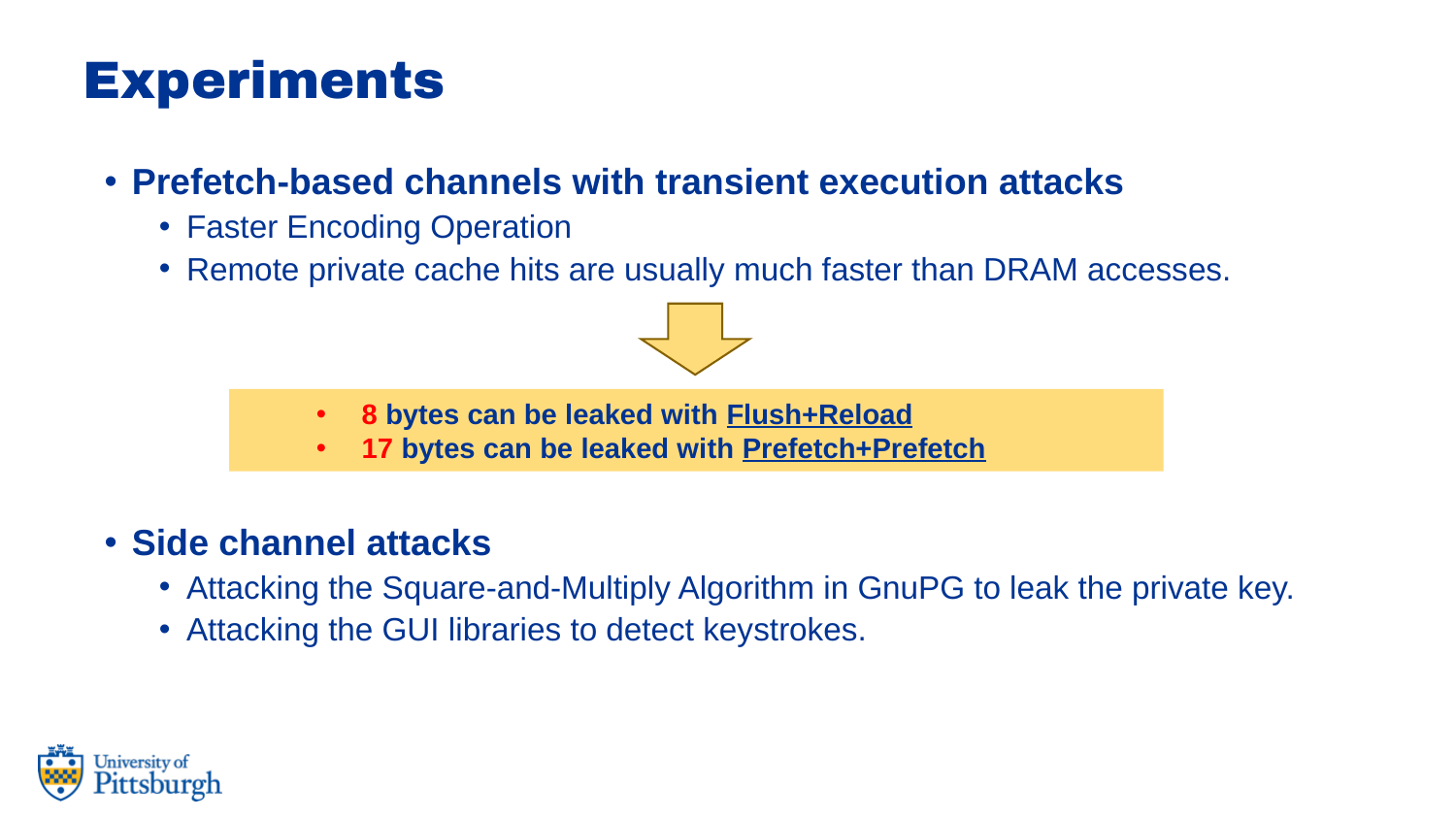

# Experiments
Prefetch-based channels with transient execution attacks
Faster Encoding Operation
Remote private cache hits are usually much faster than DRAM accesses.

8 bytes can be leaked with Flush+Reload
17 bytes can be leaked with Prefetch+Prefetch
Side channel attacks
Attacking the Square-and-Multiply Algorithm in GnuPG to leak the private key.
Attacking the GUI libraries to detect keystrokes.